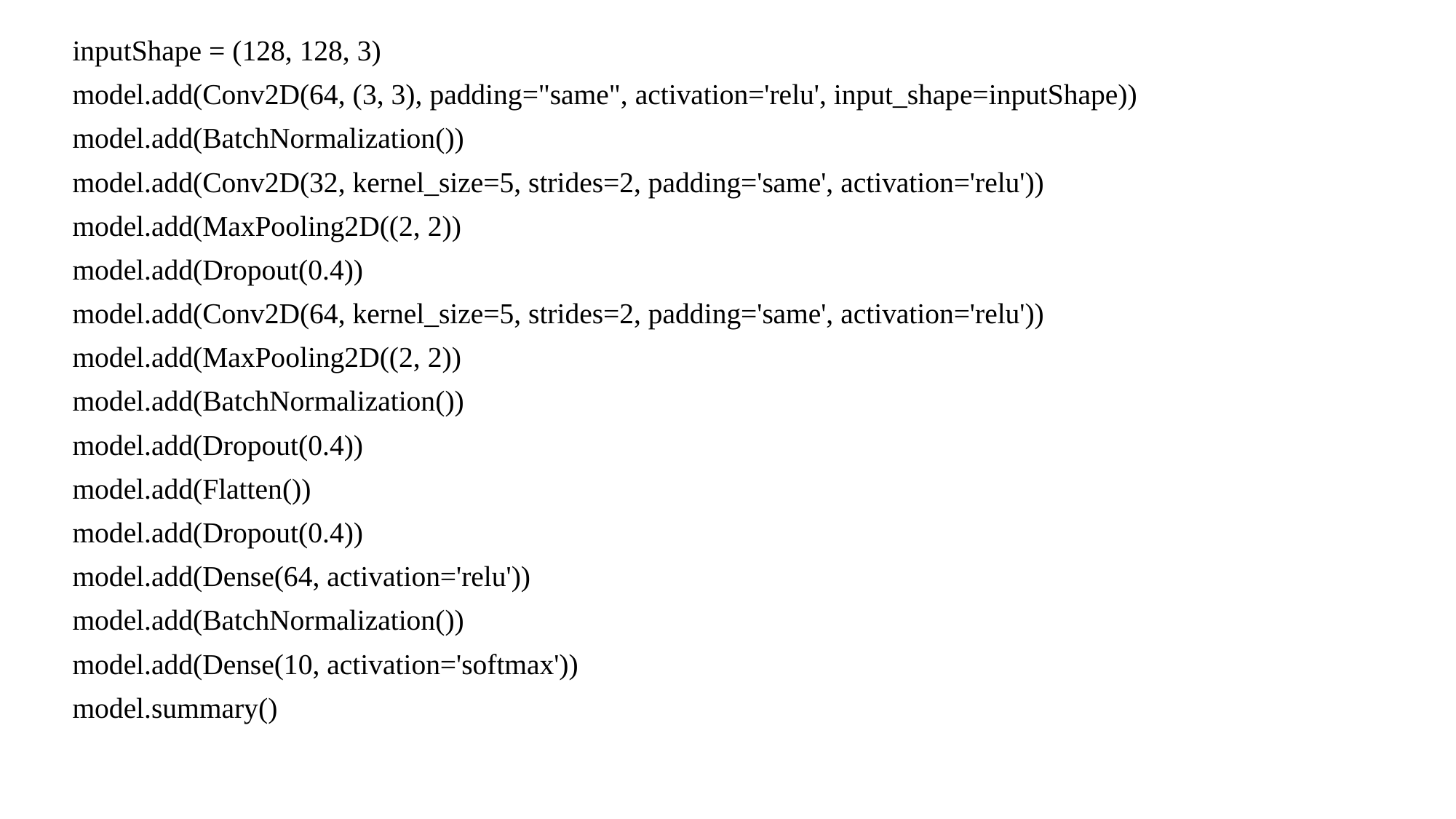

inputShape = (128, 128, 3)
model.add(Conv2D(64, (3, 3), padding="same", activation='relu', input_shape=inputShape))
model.add(BatchNormalization())
model.add(Conv2D(32, kernel_size=5, strides=2, padding='same', activation='relu'))
model.add(MaxPooling2D((2, 2))
model.add(Dropout(0.4))
model.add(Conv2D(64, kernel_size=5, strides=2, padding='same', activation='relu'))
model.add(MaxPooling2D((2, 2))
model.add(BatchNormalization())
model.add(Dropout(0.4))
model.add(Flatten())
model.add(Dropout(0.4))
model.add(Dense(64, activation='relu'))
model.add(BatchNormalization())
model.add(Dense(10, activation='softmax'))
model.summary()